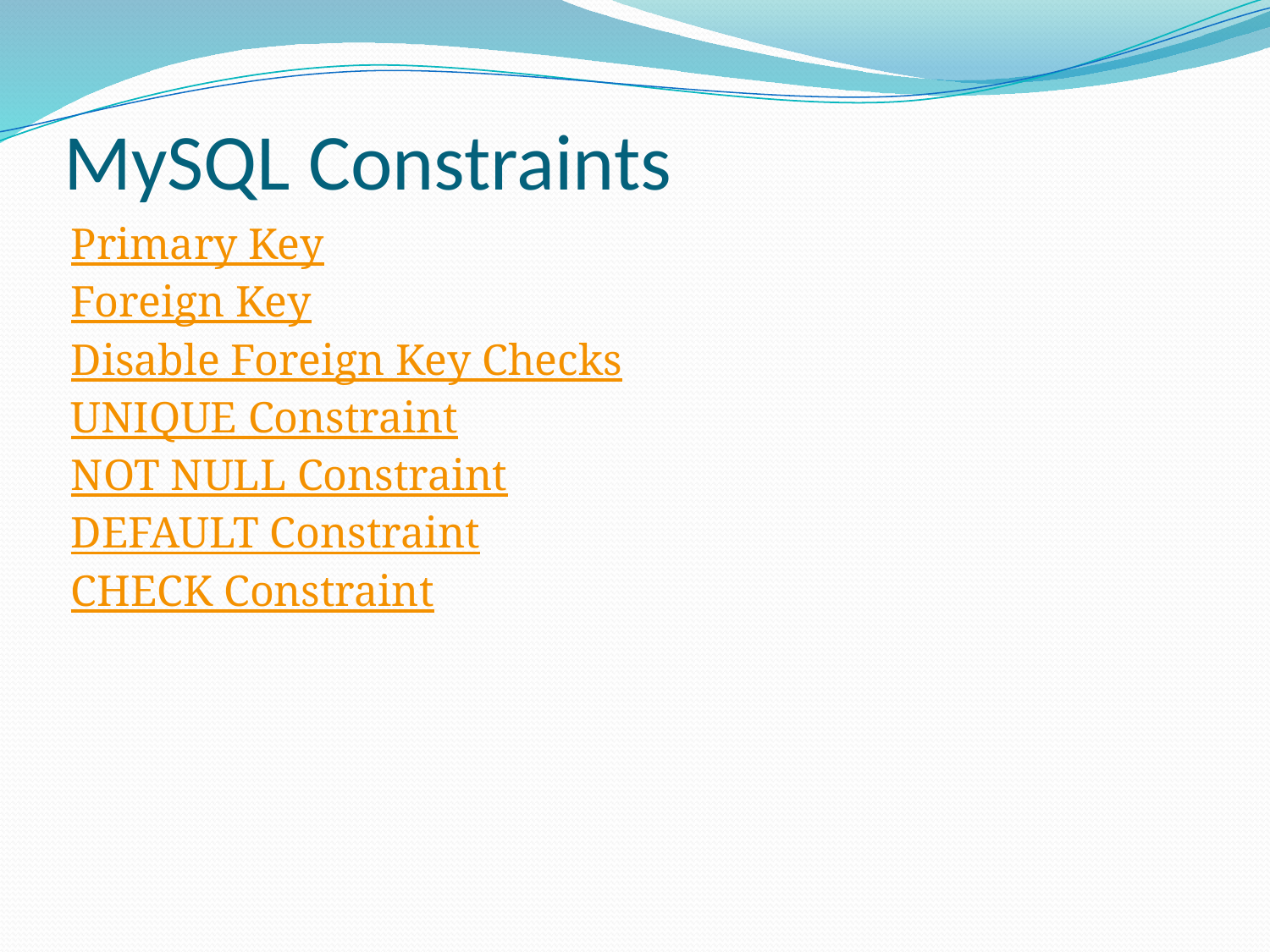

# MySQL Constraints
Primary Key
Foreign Key
Disable Foreign Key Checks
UNIQUE Constraint
NOT NULL Constraint
DEFAULT Constraint
CHECK Constraint